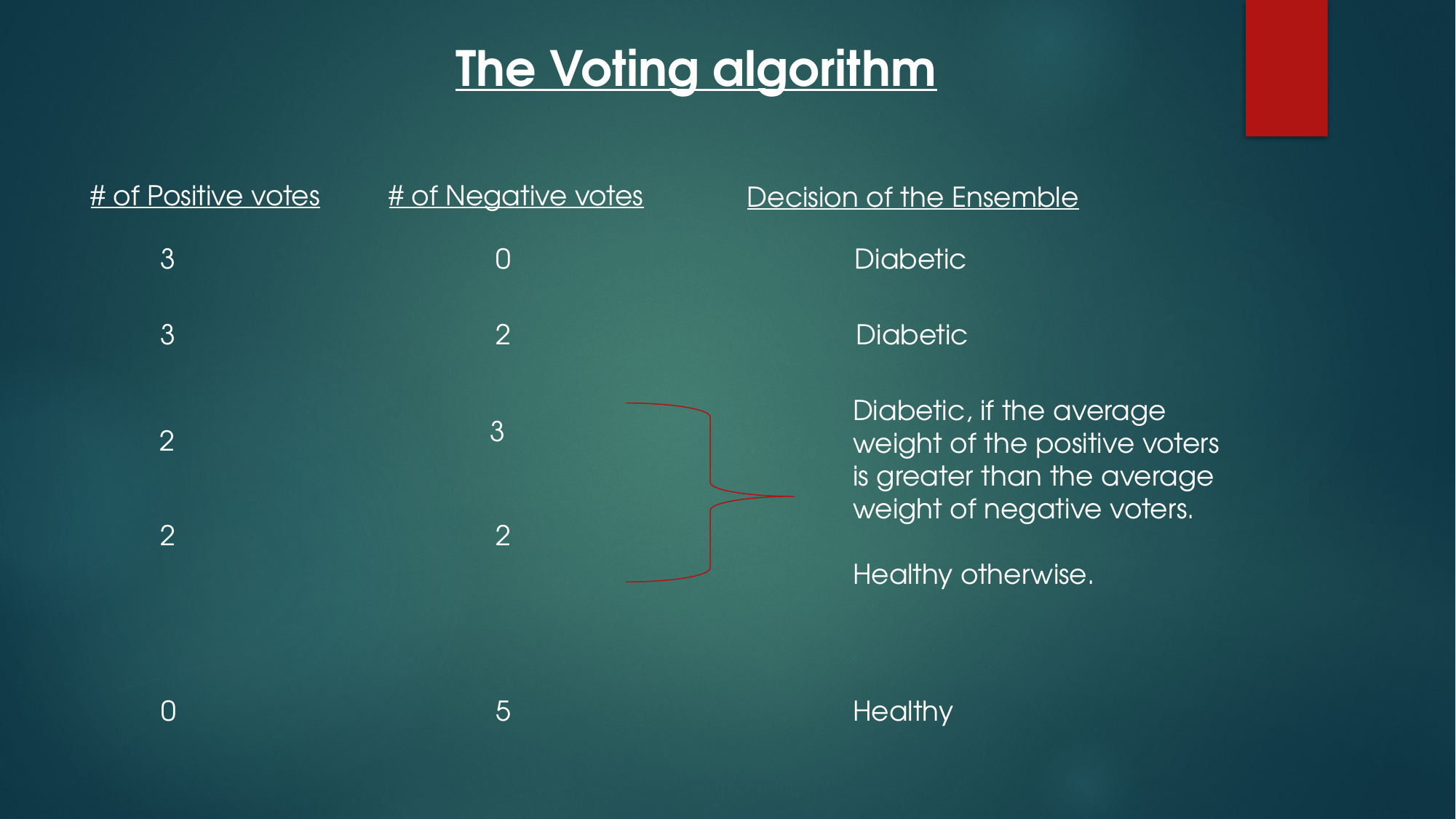

The Voting algorithm
# of Positive votes
# of Negative votes
Decision of the Ensemble
3
0
Diabetic
3
2
Diabetic
Diabetic, if the average weight of the positive voters is greater than the average weight of negative voters.

Healthy otherwise.

3
2
2
2
0
5
Healthy